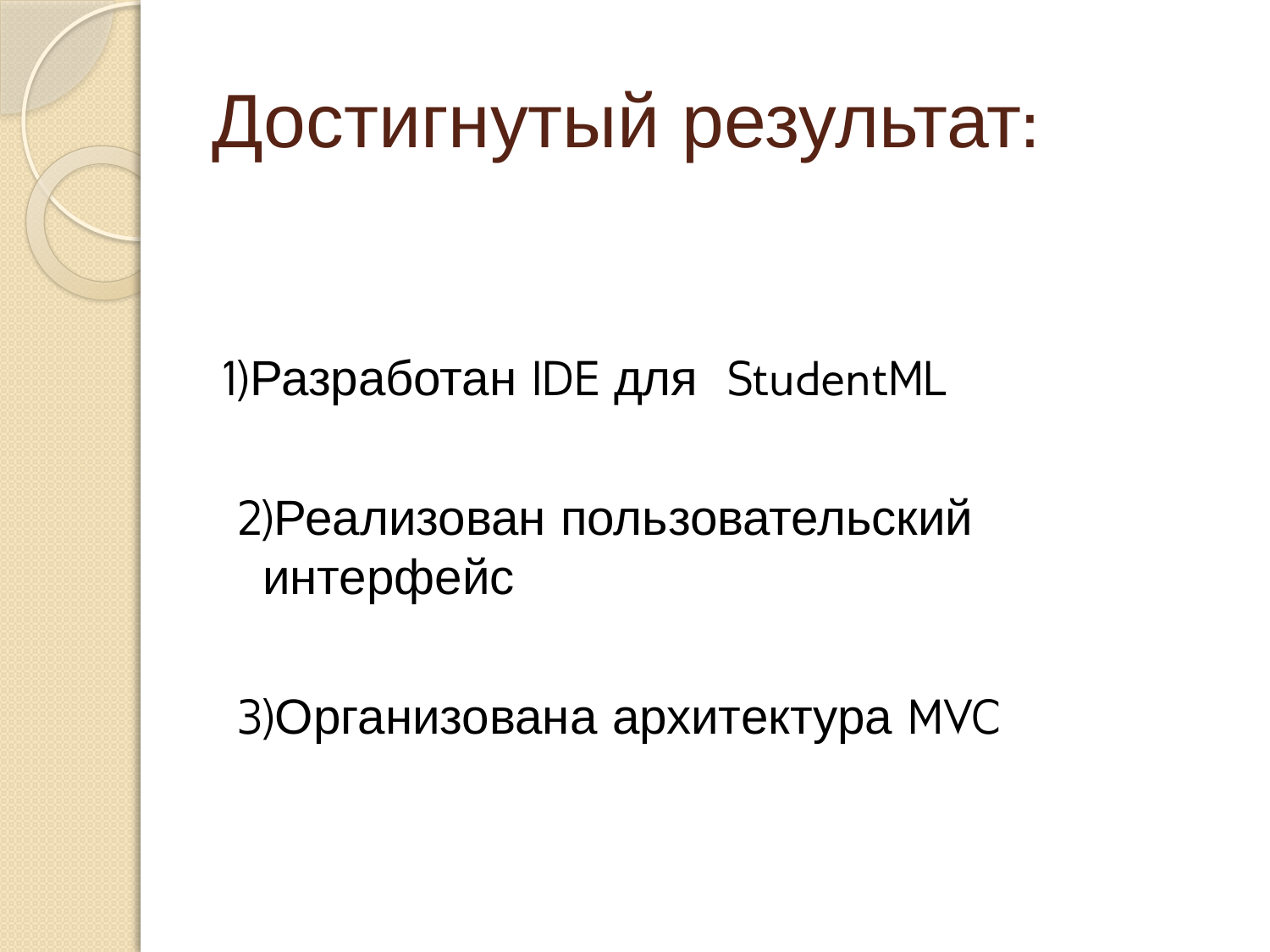

# Достигнутый результат:

1)Разработан IDE для  StudentML

 2)Реализован пользовательский интерфейс

 3)Организована архитектура MVC